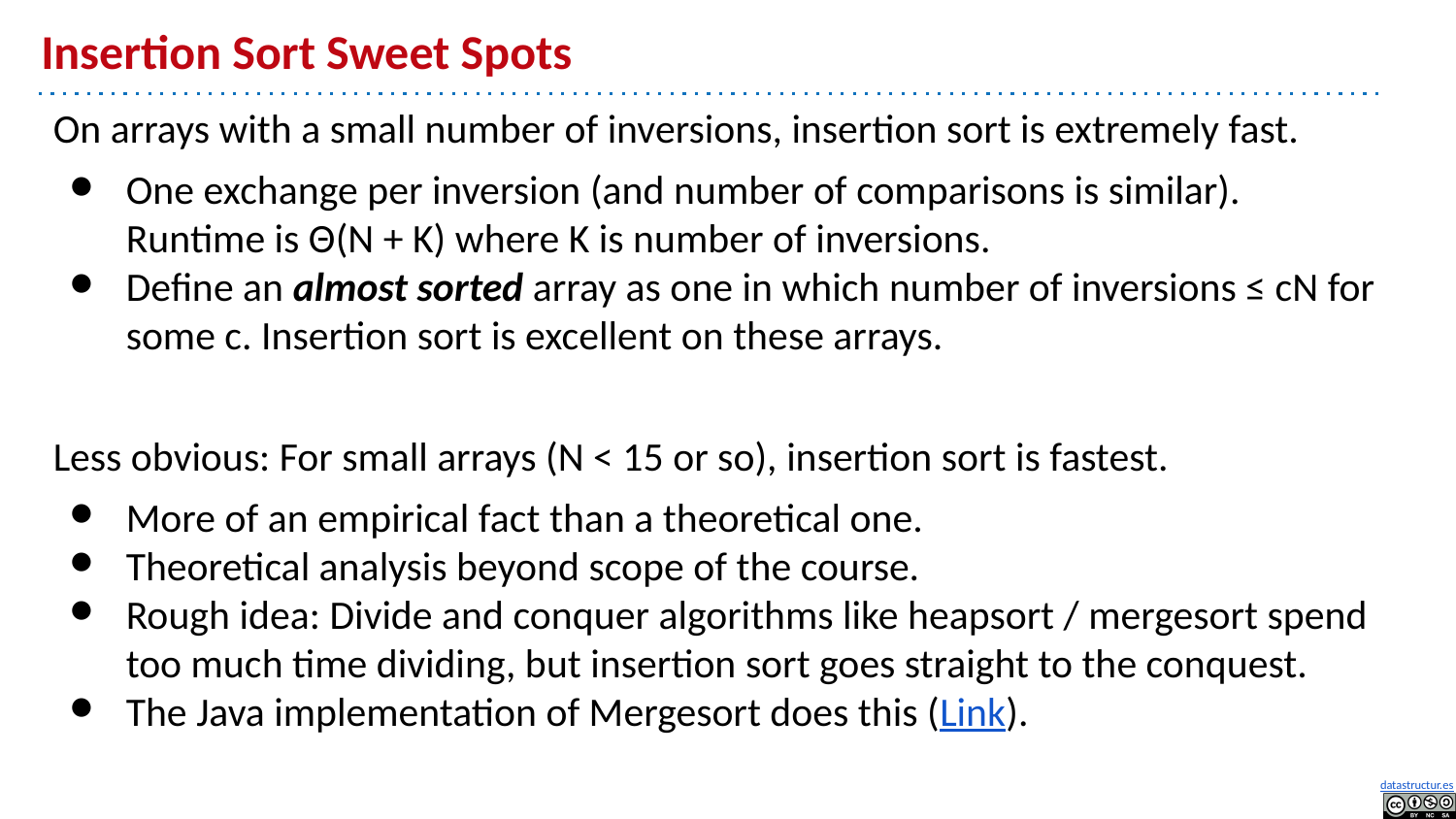

# Insertion Sort Sweet Spots
On arrays with a small number of inversions, insertion sort is extremely fast.
One exchange per inversion (and number of comparisons is similar). Runtime is Θ(N + K) where K is number of inversions.
Define an almost sorted array as one in which number of inversions ≤ cN for some c. Insertion sort is excellent on these arrays.

Less obvious: For small arrays (N < 15 or so), insertion sort is fastest.
More of an empirical fact than a theoretical one.
Theoretical analysis beyond scope of the course.
Rough idea: Divide and conquer algorithms like heapsort / mergesort spend too much time dividing, but insertion sort goes straight to the conquest.
The Java implementation of Mergesort does this (Link).